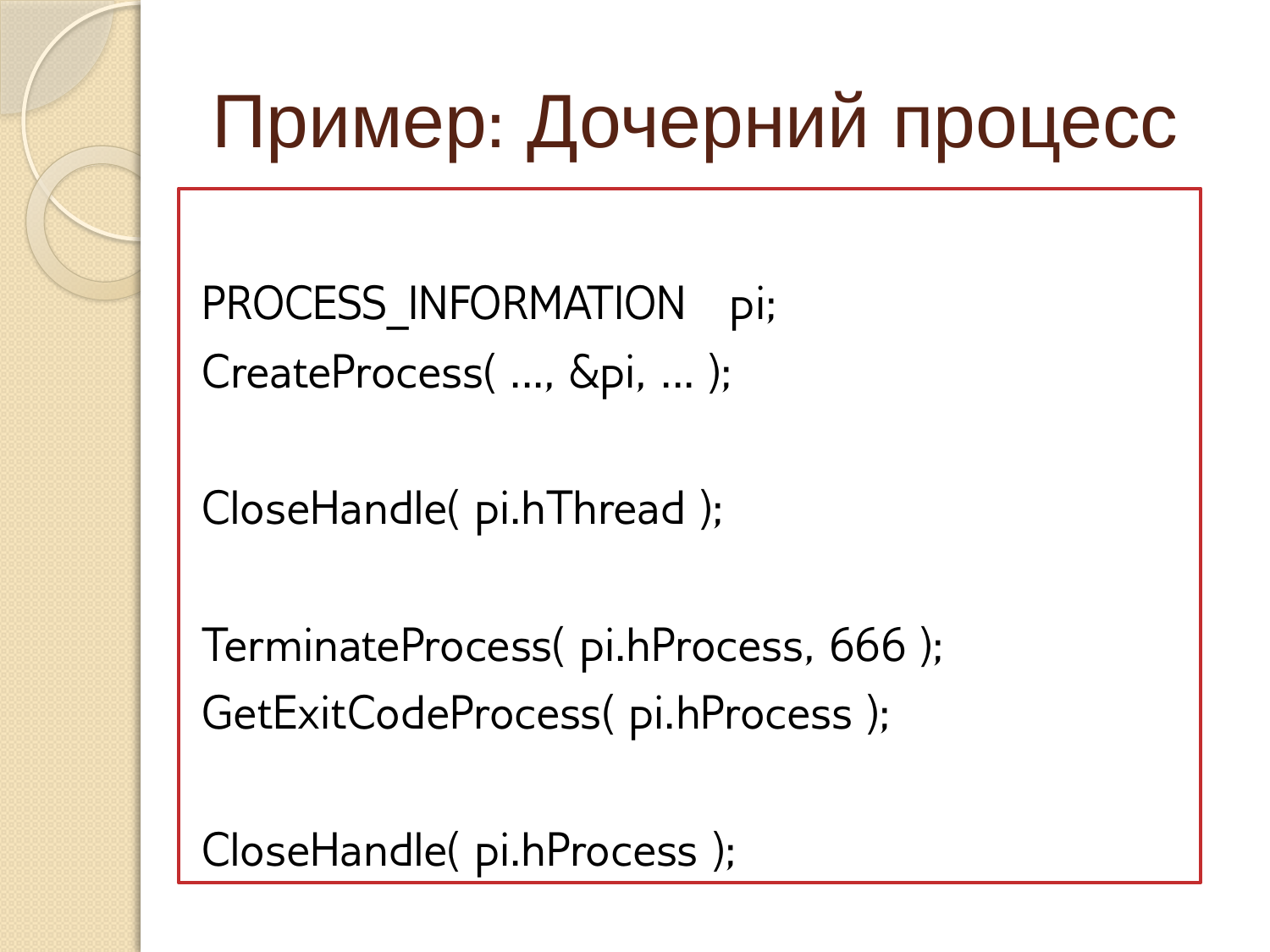

# Пример: Дочерний процесс

PROCESS_INFORMATION   pi;
CreateProcess( ..., &pi, ... );

CloseHandle( pi.hThread );

TerminateProcess( pi.hProcess, 666 );
GetExitCodeProcess( pi.hProcess );

CloseHandle( pi.hProcess );